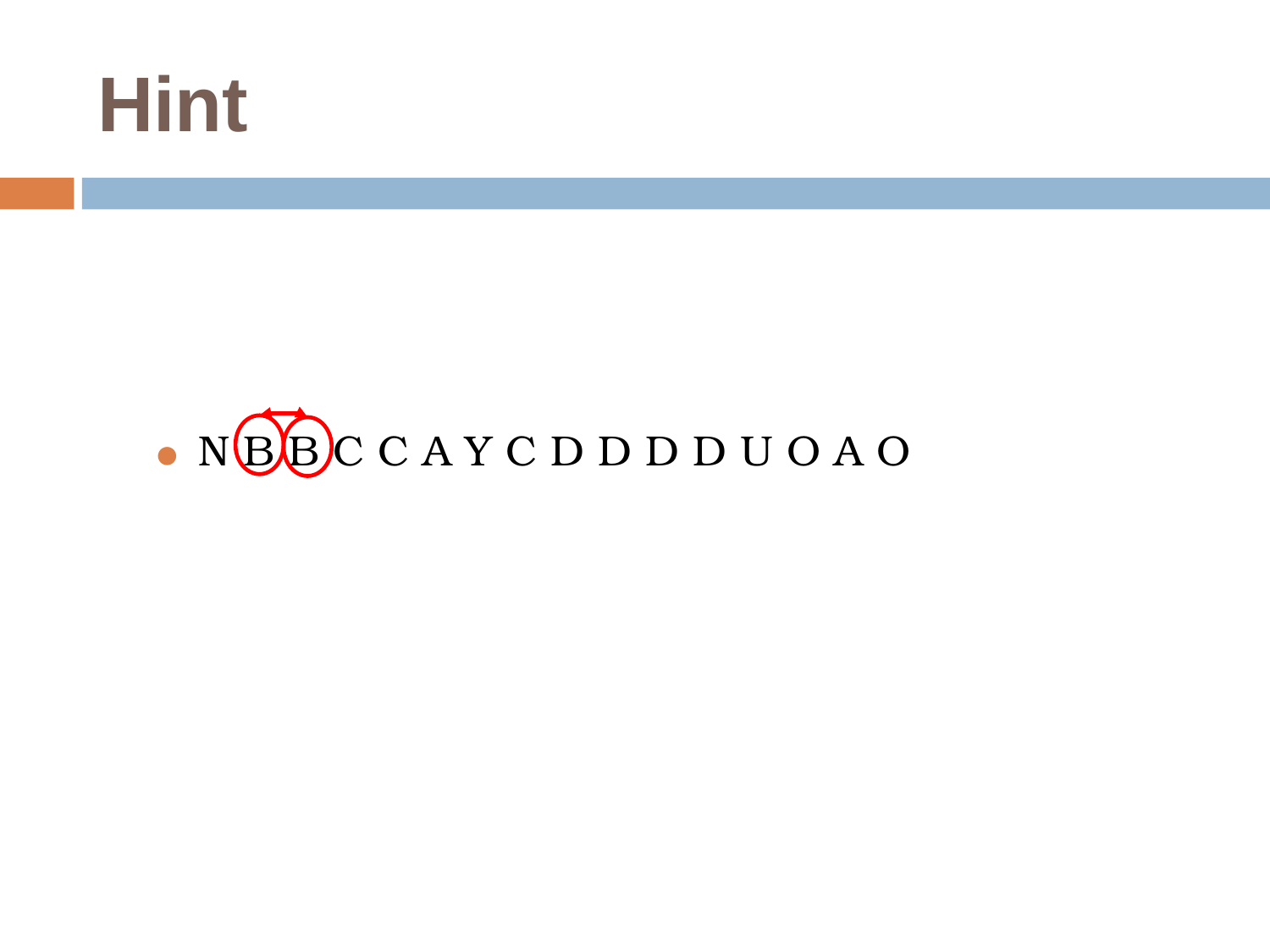

# Hint

N B B C C A Y C D D D D U O A O